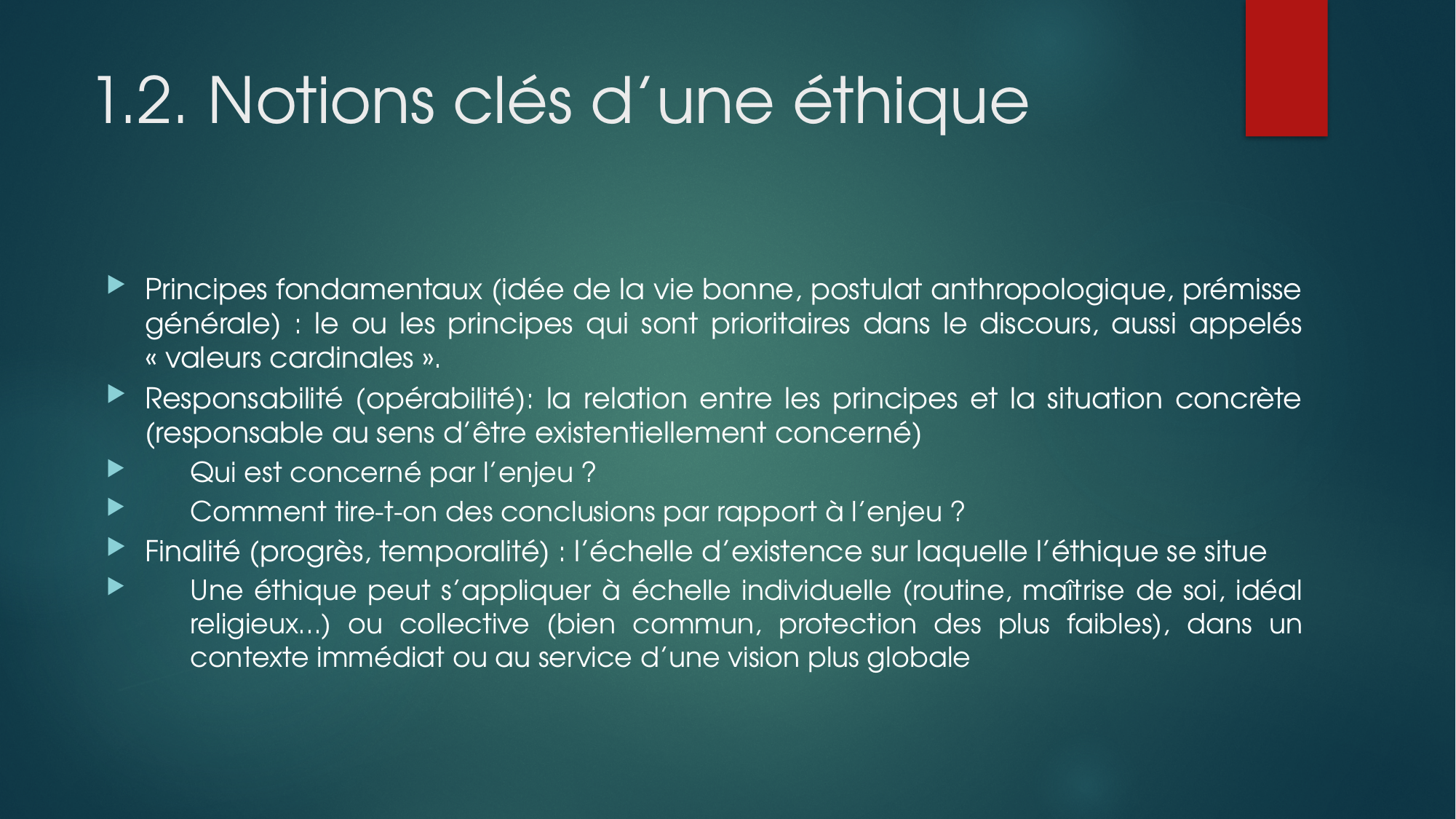

# 1.2. Notions clés d’une éthique
Principes fondamentaux (idée de la vie bonne, postulat anthropologique, prémisse générale) : le ou les principes qui sont prioritaires dans le discours, aussi appelés « valeurs cardinales ».
Responsabilité (opérabilité): la relation entre les principes et la situation concrète (responsable au sens d’être existentiellement concerné)
Qui est concerné par l’enjeu ?
Comment tire-t-on des conclusions par rapport à l’enjeu ?
Finalité (progrès, temporalité) : l’échelle d’existence sur laquelle l’éthique se situe
Une éthique peut s’appliquer à échelle individuelle (routine, maîtrise de soi, idéal religieux…) ou collective (bien commun, protection des plus faibles), dans un contexte immédiat ou au service d’une vision plus globale